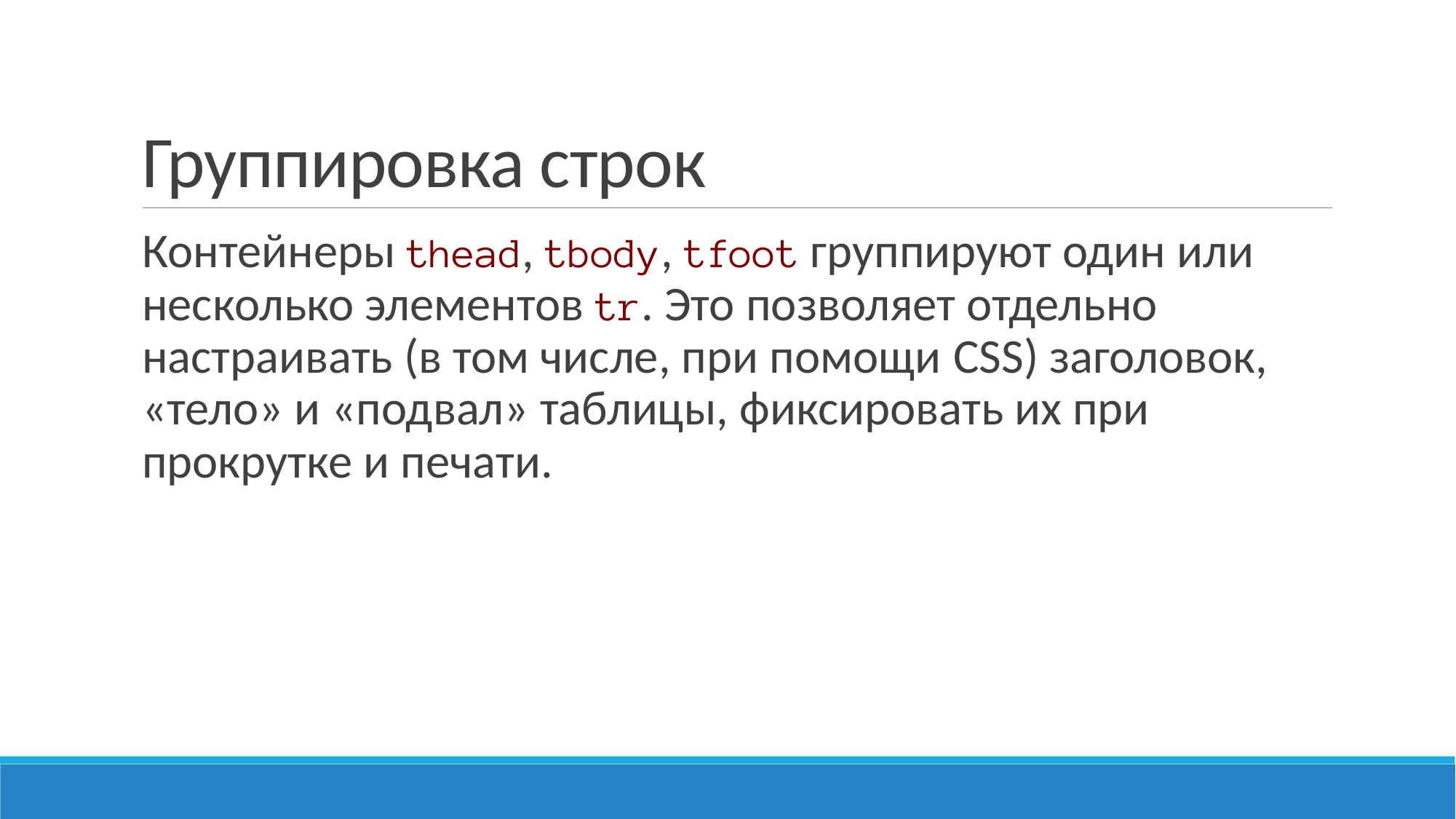

# Группировка строк
Контейнеры thead, tbody, tfoot группируют один или несколько элементов tr. Это позволяет отдельно настраивать (в том числе, при помощи CSS) заголовок, «тело» и «подвал» таблицы, фиксировать их при прокрутке и печати.